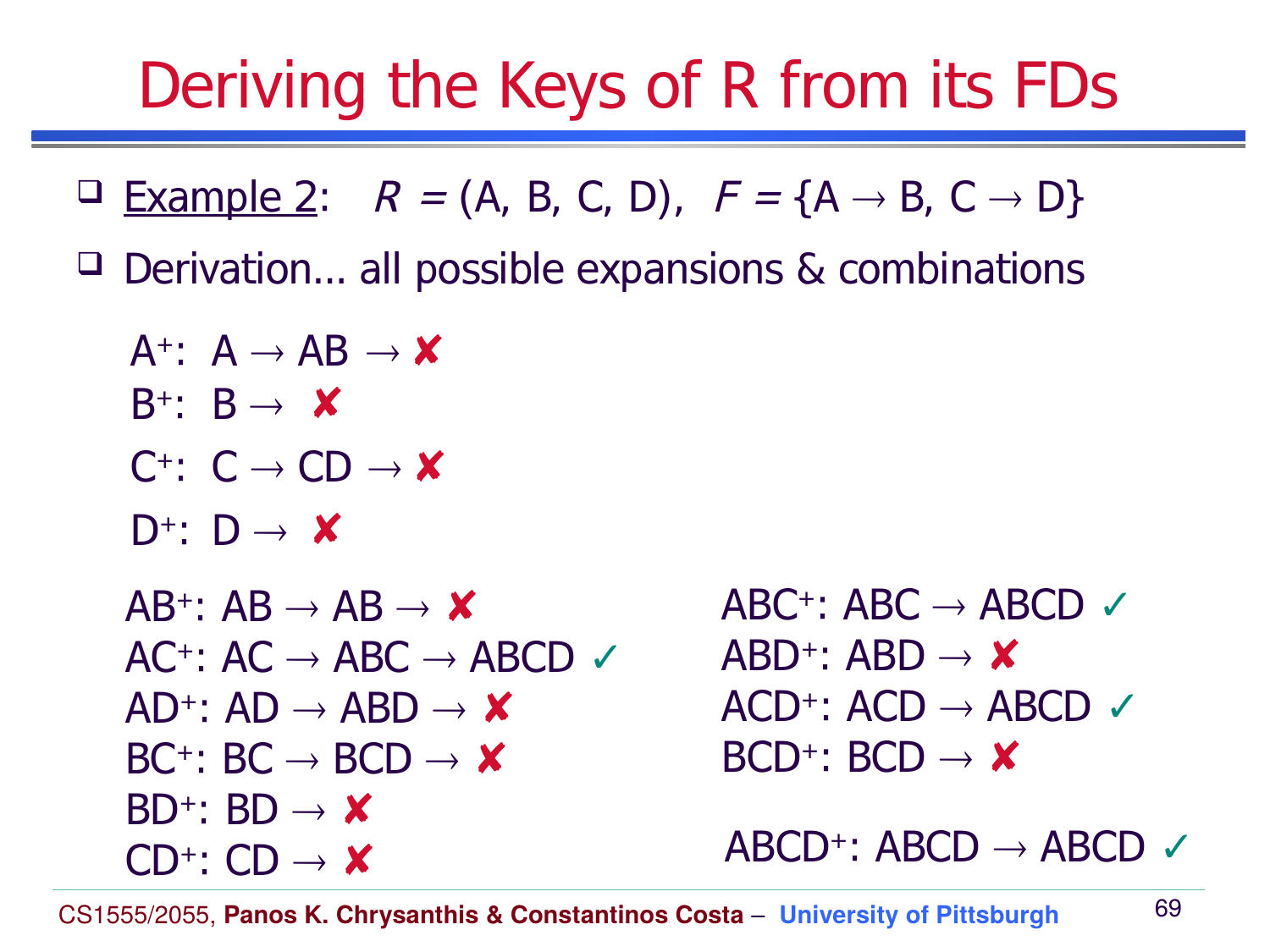

# Deriving the Keys of R from its FDs
Example 2:   R = (A, B, C, D),  F = {A → B, C → D}

Derivation… all possible expansions & combinations
 →
✘
A+:
A → AB
✘
B+:
B →
C+:
C → CD
 →
✘

✘
D+:
D →
ABC+: ABC → ABCD ✓
ABD+: ABD → ✘
ACD+: ACD → ABCD ✓
BCD+: BCD → ✘

AB+: AB → AB → ✘
AC+: AC → ABC → ABCD ✓
AD+: AD → ABD → ✘
BC+: BC → BCD → ✘
BD+: BD → ✘
CD+: CD → ✘
ABCD+: ABCD → ABCD ✓